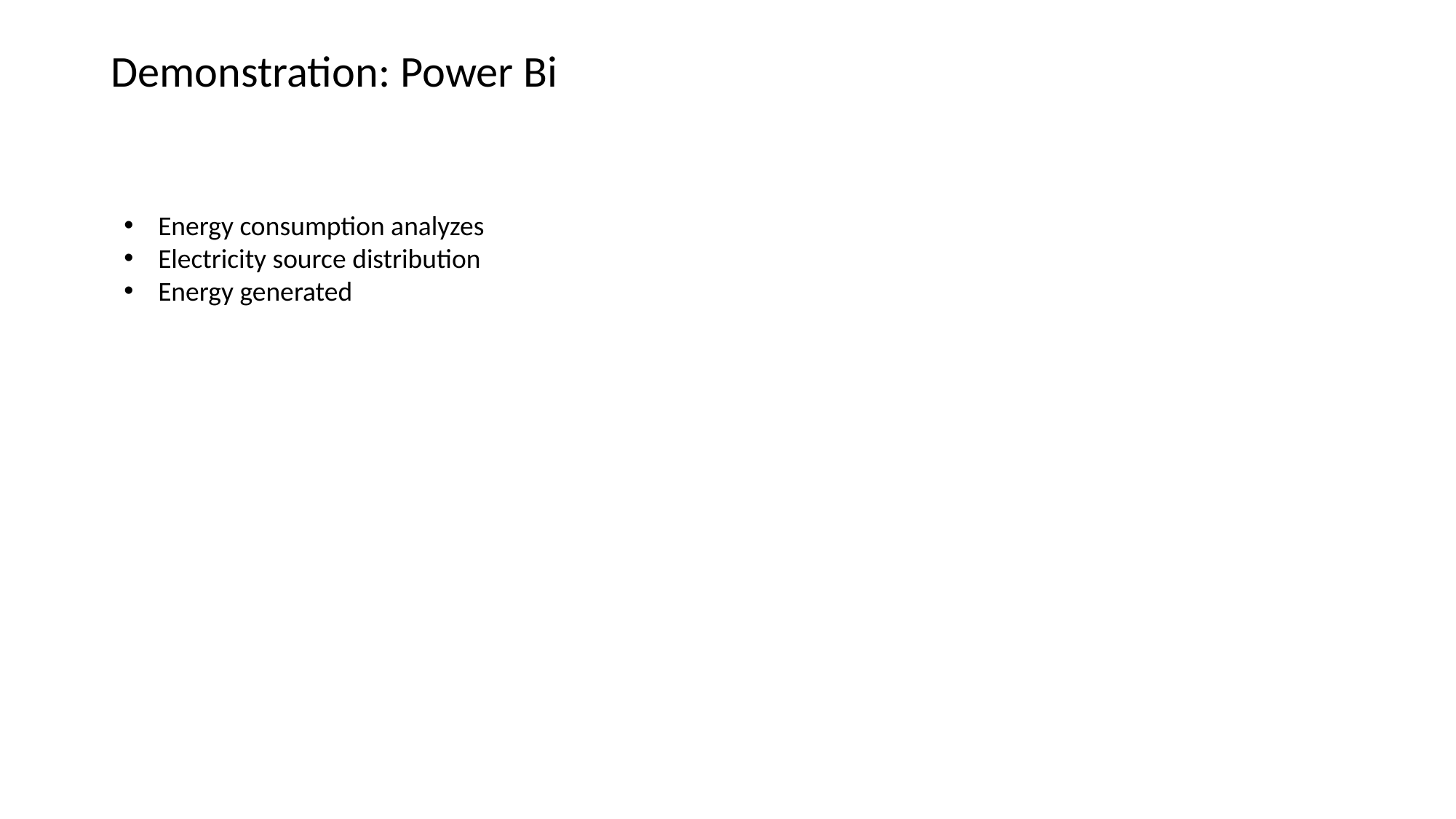

# Demonstration: Power Bi
Energy consumption analyzes
Electricity source distribution
Energy generated